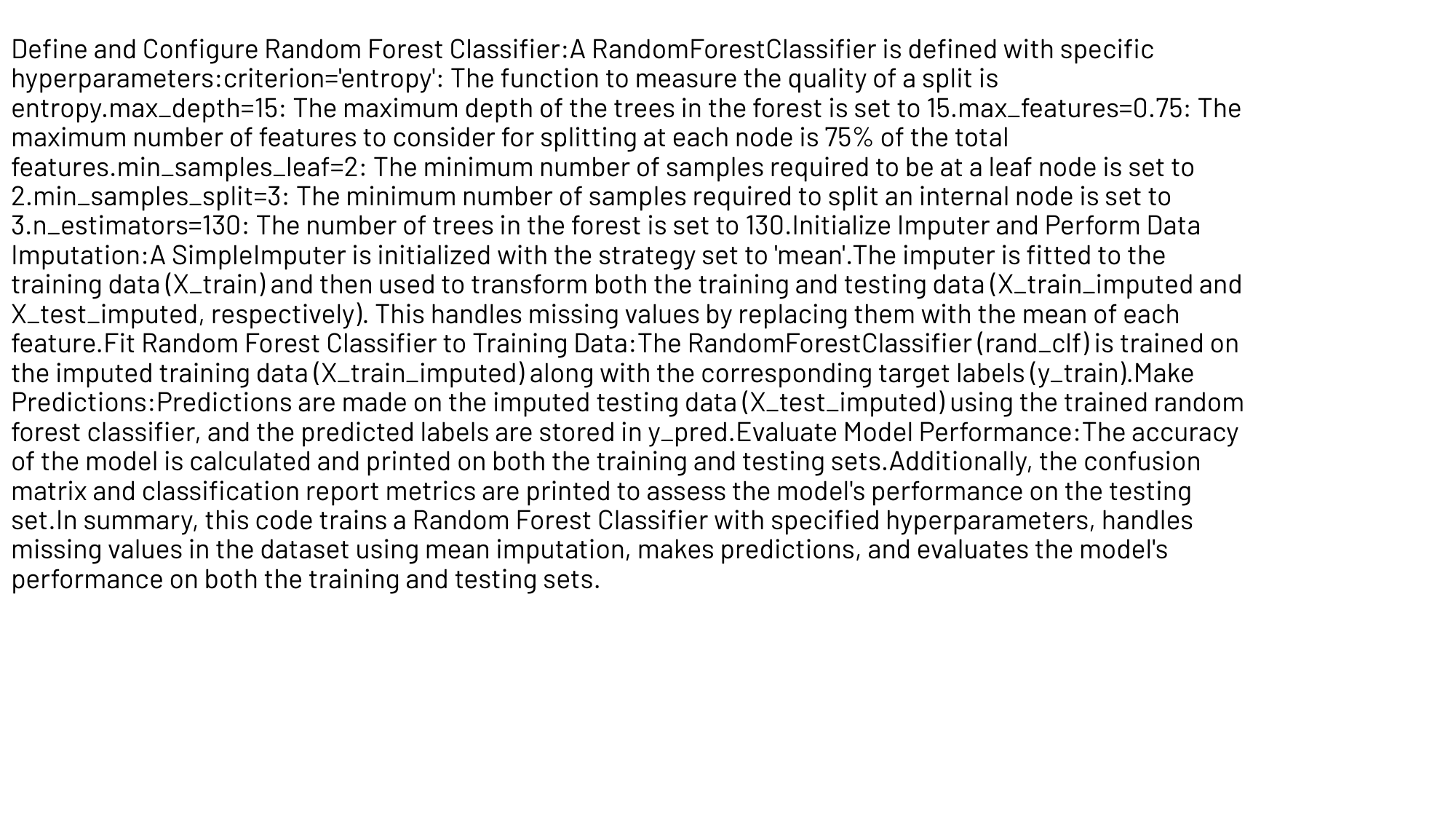

Define and Configure Random Forest Classifier:A RandomForestClassifier is defined with specific hyperparameters:criterion='entropy': The function to measure the quality of a split is entropy.max_depth=15: The maximum depth of the trees in the forest is set to 15.max_features=0.75: The maximum number of features to consider for splitting at each node is 75% of the total features.min_samples_leaf=2: The minimum number of samples required to be at a leaf node is set to 2.min_samples_split=3: The minimum number of samples required to split an internal node is set to 3.n_estimators=130: The number of trees in the forest is set to 130.Initialize Imputer and Perform Data Imputation:A SimpleImputer is initialized with the strategy set to 'mean'.The imputer is fitted to the training data (X_train) and then used to transform both the training and testing data (X_train_imputed and X_test_imputed, respectively). This handles missing values by replacing them with the mean of each feature.Fit Random Forest Classifier to Training Data:The RandomForestClassifier (rand_clf) is trained on the imputed training data (X_train_imputed) along with the corresponding target labels (y_train).Make Predictions:Predictions are made on the imputed testing data (X_test_imputed) using the trained random forest classifier, and the predicted labels are stored in y_pred.Evaluate Model Performance:The accuracy of the model is calculated and printed on both the training and testing sets.Additionally, the confusion matrix and classification report metrics are printed to assess the model's performance on the testing set.In summary, this code trains a Random Forest Classifier with specified hyperparameters, handles missing values in the dataset using mean imputation, makes predictions, and evaluates the model's performance on both the training and testing sets.